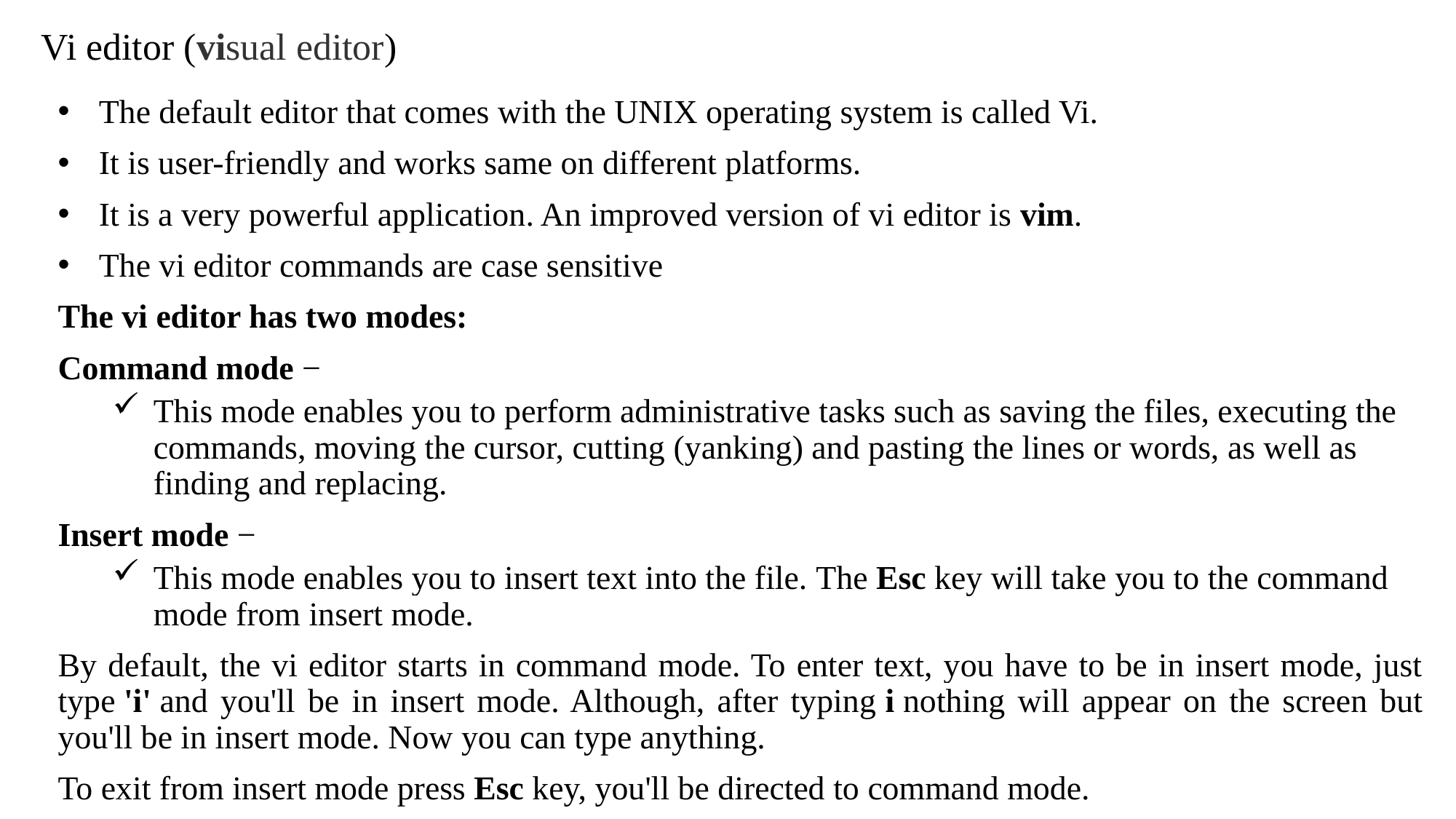

# Vi editor (visual editor)
The default editor that comes with the UNIX operating system is called Vi.
It is user-friendly and works same on different platforms.
It is a very powerful application. An improved version of vi editor is vim.
The vi editor commands are case sensitive
The vi editor has two modes:
Command mode −
This mode enables you to perform administrative tasks such as saving the files, executing the commands, moving the cursor, cutting (yanking) and pasting the lines or words, as well as finding and replacing.
Insert mode −
This mode enables you to insert text into the file. The Esc key will take you to the command mode from insert mode.
By default, the vi editor starts in command mode. To enter text, you have to be in insert mode, just type 'i' and you'll be in insert mode. Although, after typing i nothing will appear on the screen but you'll be in insert mode. Now you can type anything.
To exit from insert mode press Esc key, you'll be directed to command mode.